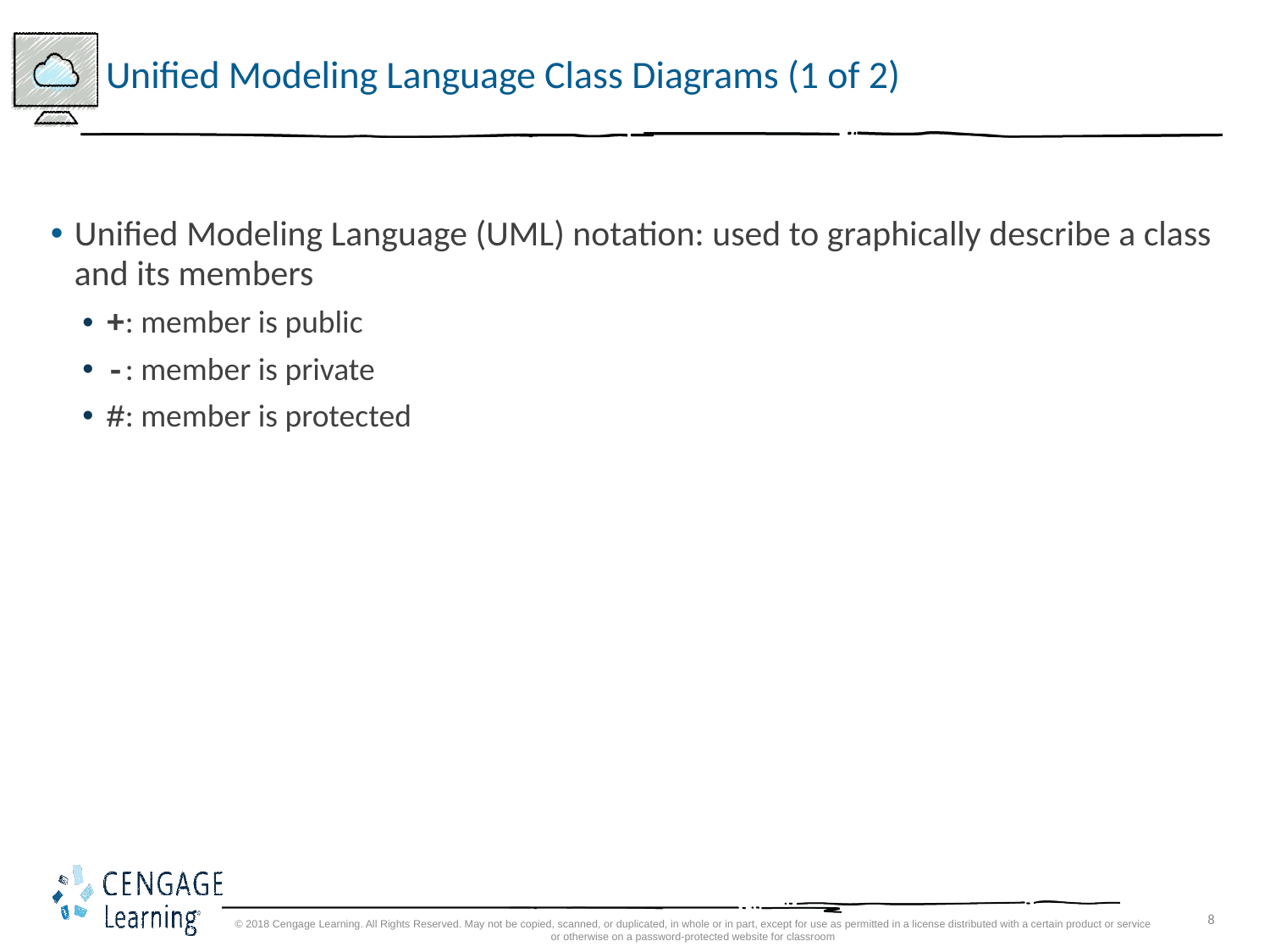

# Unified Modeling Language Class Diagrams (1 of 2)
Unified Modeling Language (UML) notation: used to graphically describe a class and its members
+: member is public
-: member is private
#: member is protected
© 2018 Cengage Learning. All Rights Reserved. May not be copied, scanned, or duplicated, in whole or in part, except for use as permitted in a license distributed with a certain product or service or otherwise on a password-protected website for classroom